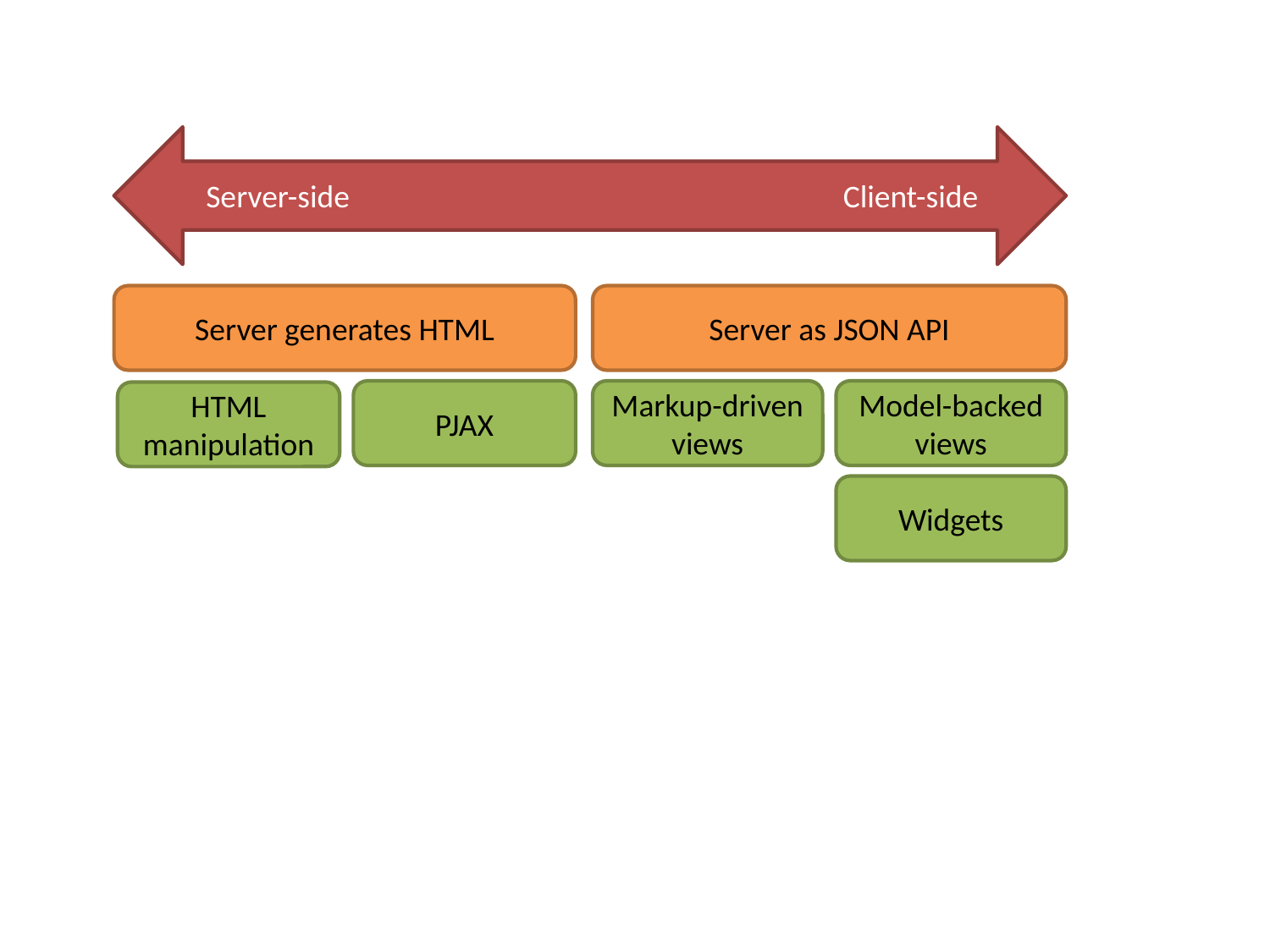

Server-side			                  Client-side
Server generates HTML
Server as JSON API
PJAX
Markup-driven views
Model-backed views
HTML manipulation
Widgets